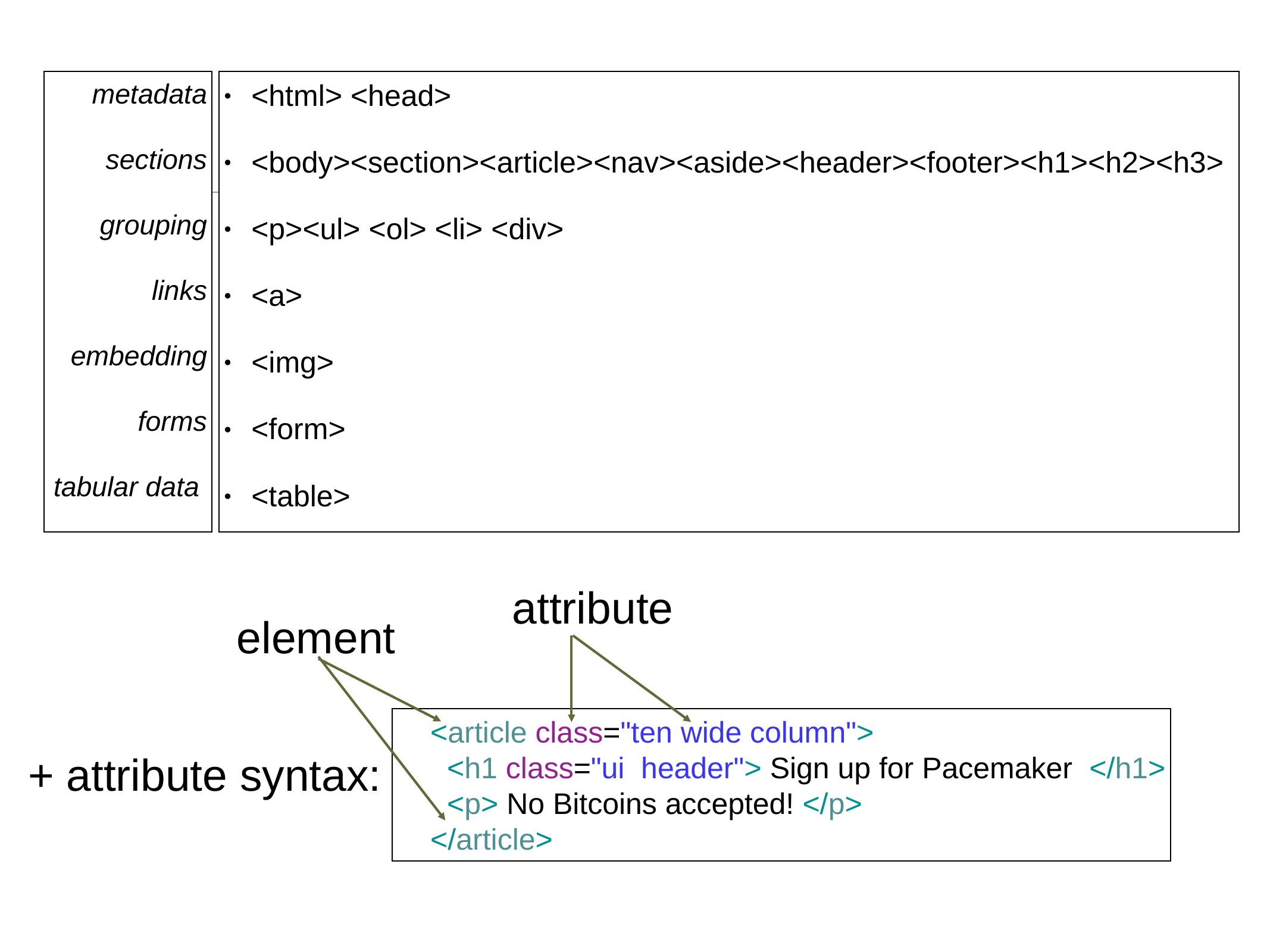

metadata
sections
grouping
links
embedding
forms
tabular data
<html> <head>
<body><section><article><nav><aside><header><footer><h1><h2><h3>
<p><ul> <ol> <li> <div>
<a>
<img>
<form>
<table>
attribute
element

    <article class="ten wide column">
      <h1 class="ui  header"> Sign up for Pacemaker  </h1>
      <p> No Bitcoins accepted! </p>
    </article>
+ attribute syntax: